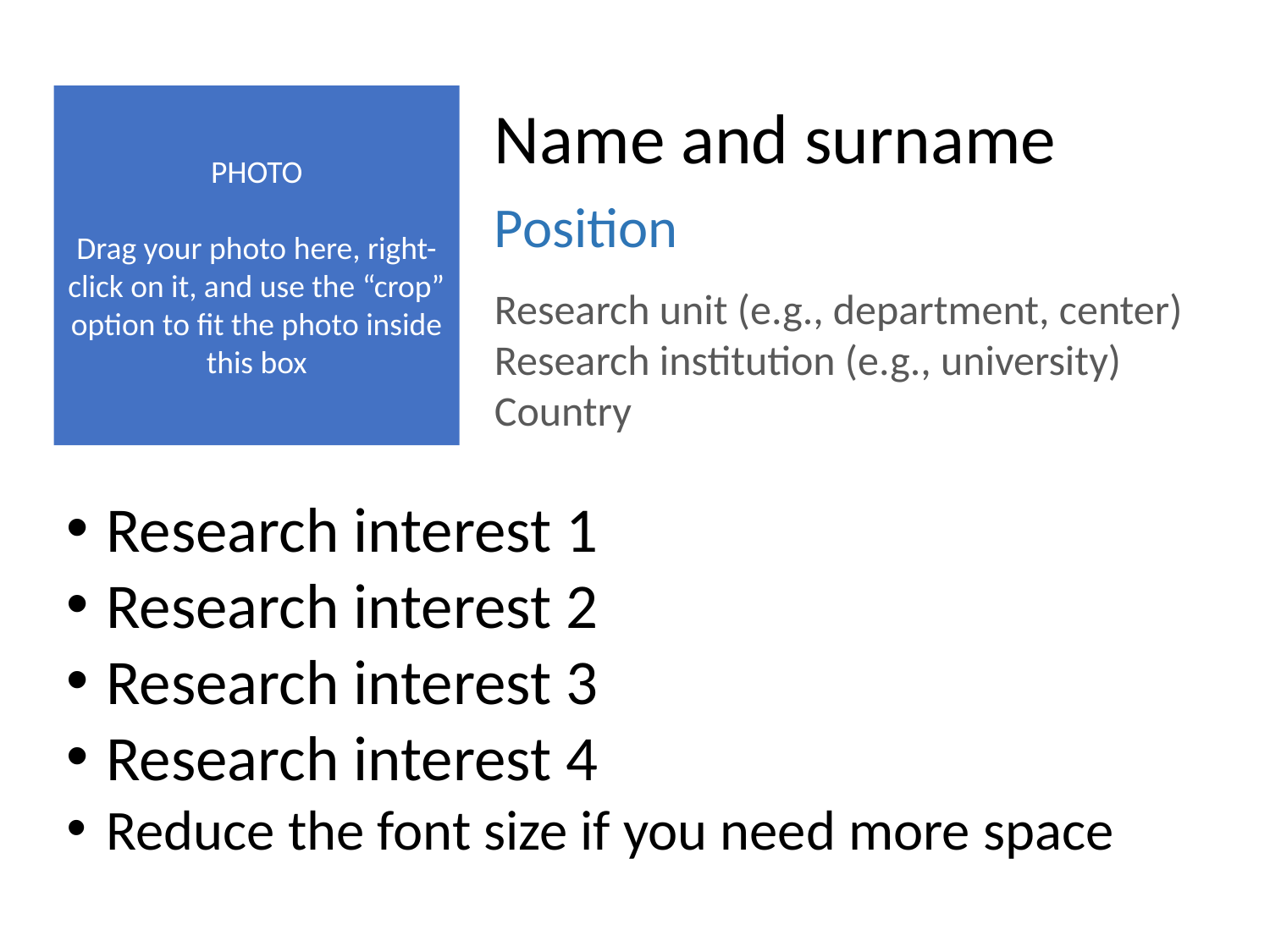

PHOTO
Drag your photo here, right-click on it, and use the “crop” option to fit the photo inside this box
Name and surname
Position
Research unit (e.g., department, center)
Research institution (e.g., university)
Country
Research interest 1
Research interest 2
Research interest 3
Research interest 4
Reduce the font size if you need more space